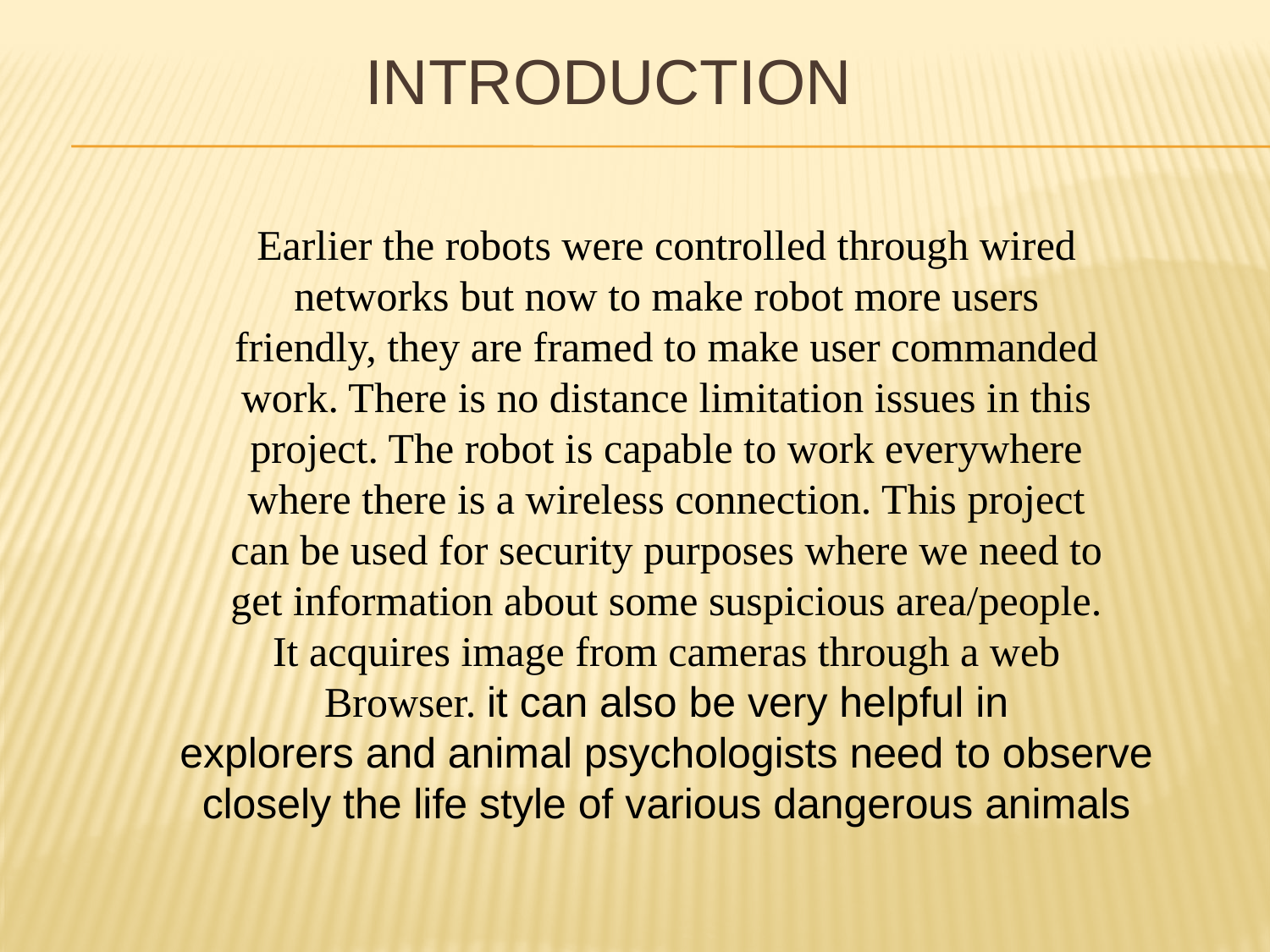

# INTRODUCTION
Earlier the robots were controlled through wired
networks but now to make robot more users
friendly, they are framed to make user commanded
work. There is no distance limitation issues in this
project. The robot is capable to work everywhere
where there is a wireless connection. This project
can be used for security purposes where we need to
get information about some suspicious area/people.
It acquires image from cameras through a web
Browser. it can also be very helpful in
explorers and animal psychologists need to observe
closely the life style of various dangerous animals